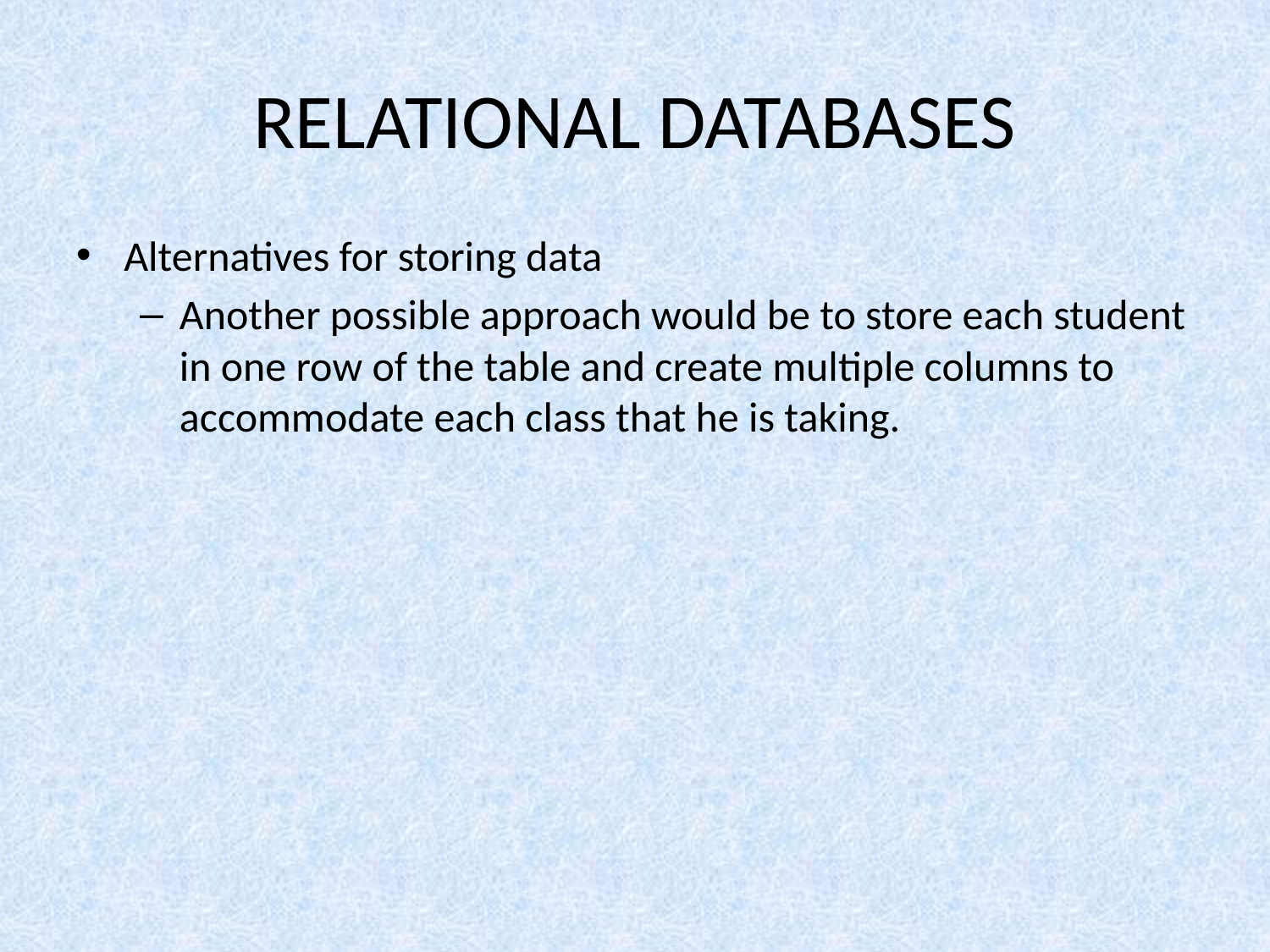

# RELATIONAL DATABASES
Alternatives for storing data
Another possible approach would be to store each student in one row of the table and create multiple columns to accommodate each class that he is taking.